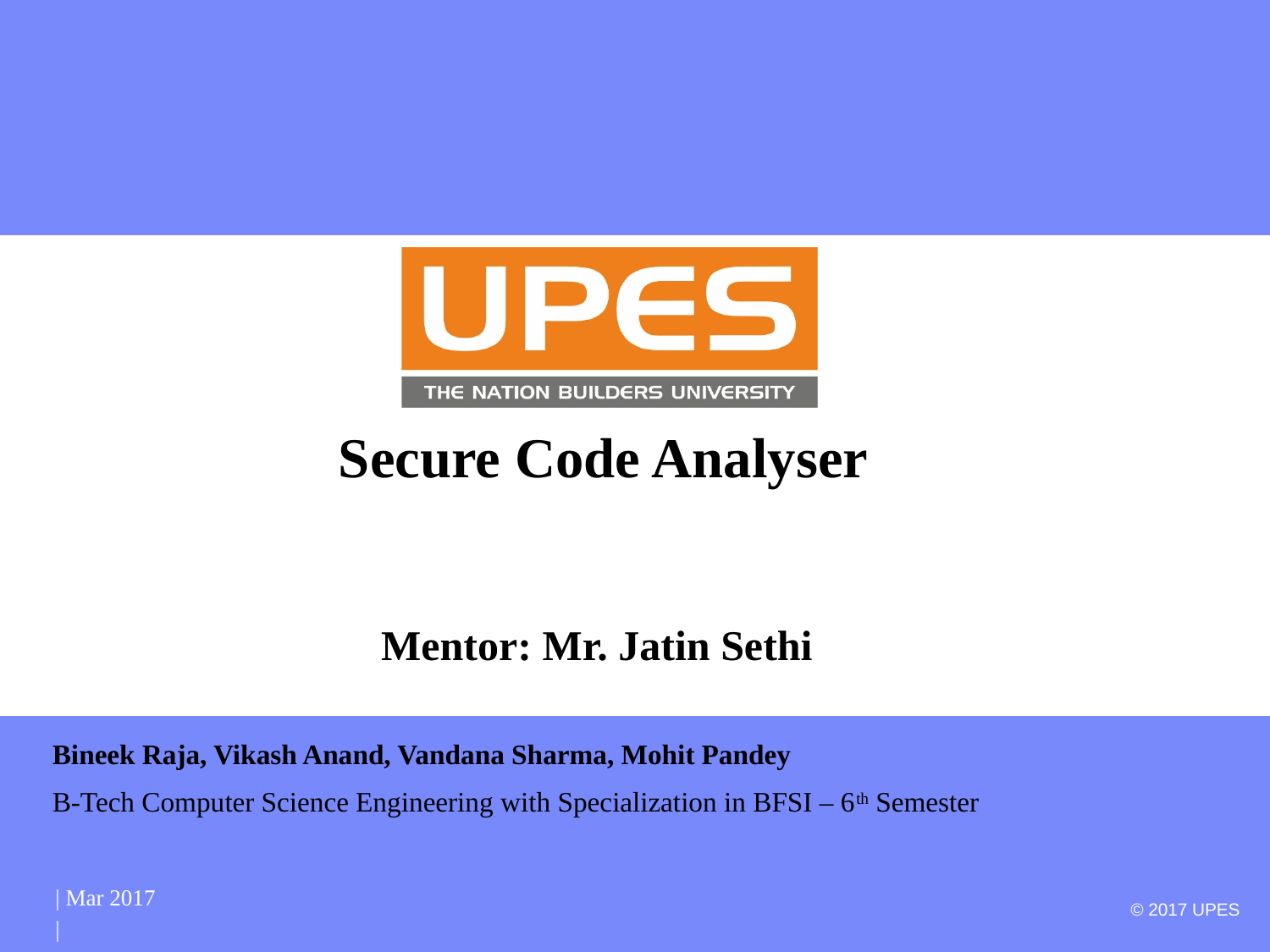

# Secure Code Analyser Mentor: Mr. Jatin Sethi
Bineek Raja, Vikash Anand, Vandana Sharma, Mohit Pandey
B-Tech Computer Science Engineering with Specialization in BFSI – 6th Semester